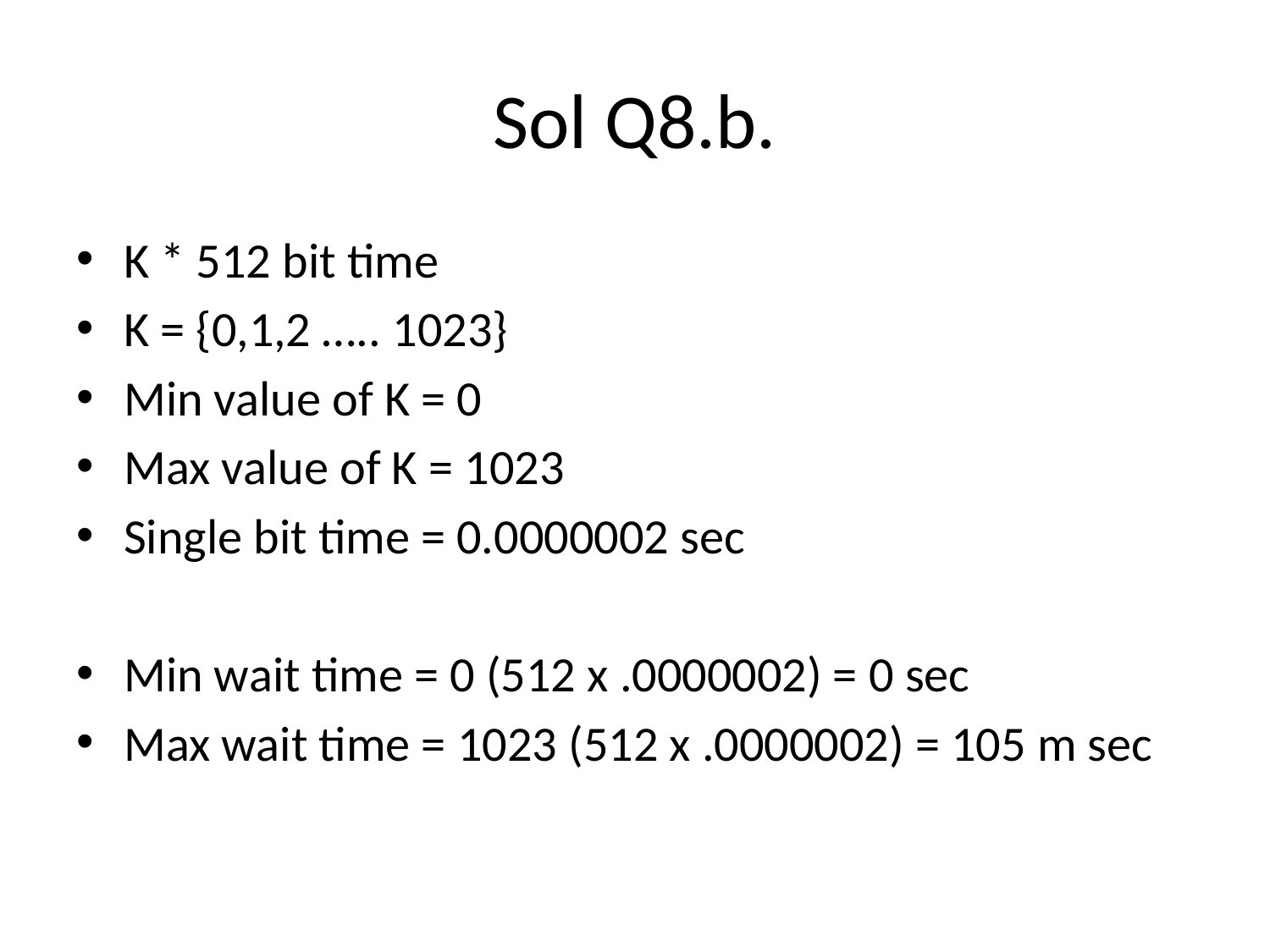

# Sol Q8.b.
K * 512 bit time
K = {0,1,2 ….. 1023}
Min value of K = 0
Max value of K = 1023
Single bit time = 0.0000002 sec

Min wait time = 0 (512 x .0000002) = 0 sec
Max wait time = 1023 (512 x .0000002) = 105 m sec